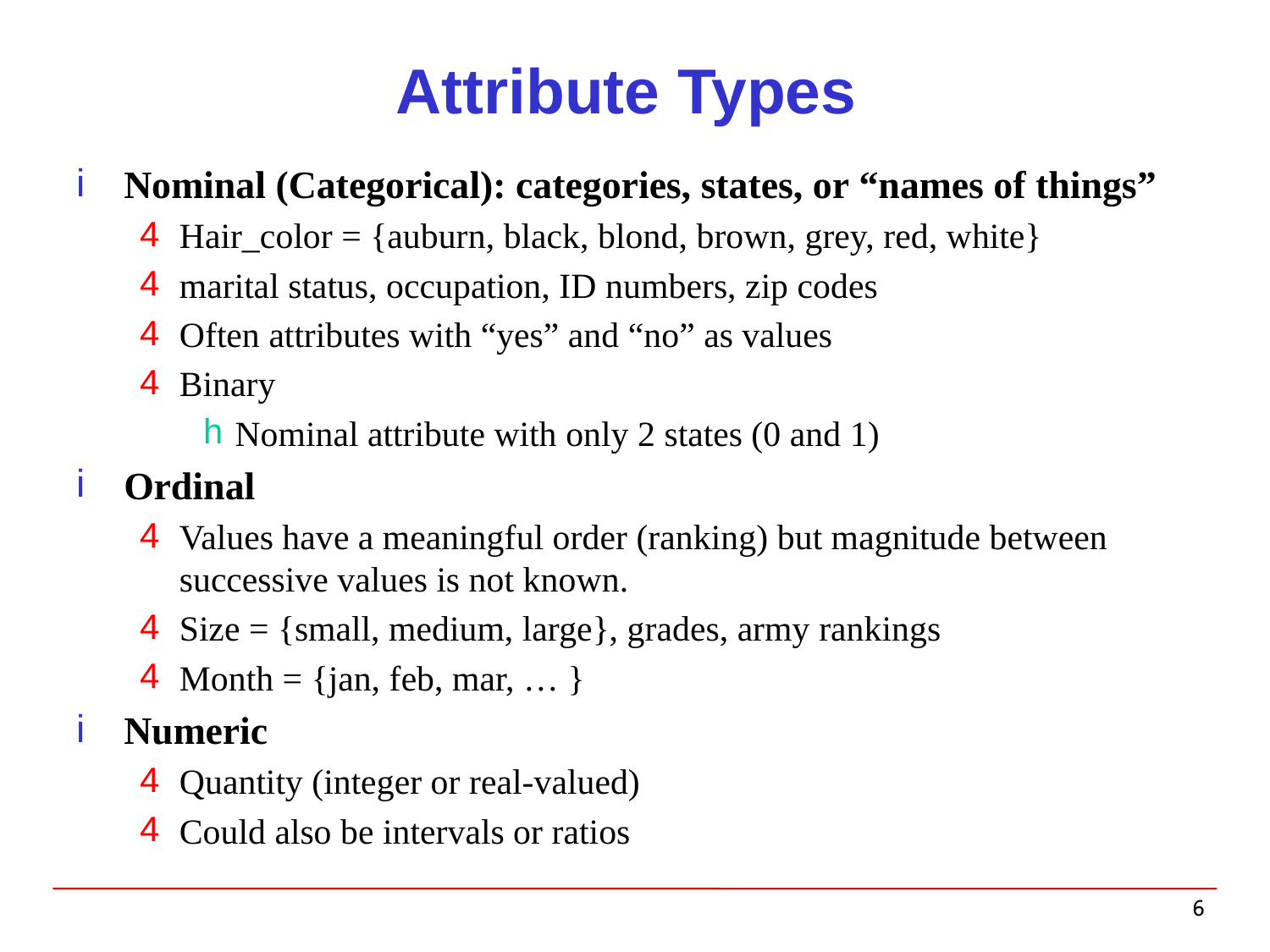

# Attribute Types
Nominal (Categorical): categories, states, or “names of things”
Hair_color = {auburn, black, blond, brown, grey, red, white}
marital status, occupation, ID numbers, zip codes
Often attributes with “yes” and “no” as values
Binary
Nominal attribute with only 2 states (0 and 1)
Ordinal
Values have a meaningful order (ranking) but magnitude between successive values is not known.
Size = {small, medium, large}, grades, army rankings
Month = {jan, feb, mar, … }
Numeric
Quantity (integer or real-valued)
Could also be intervals or ratios
6